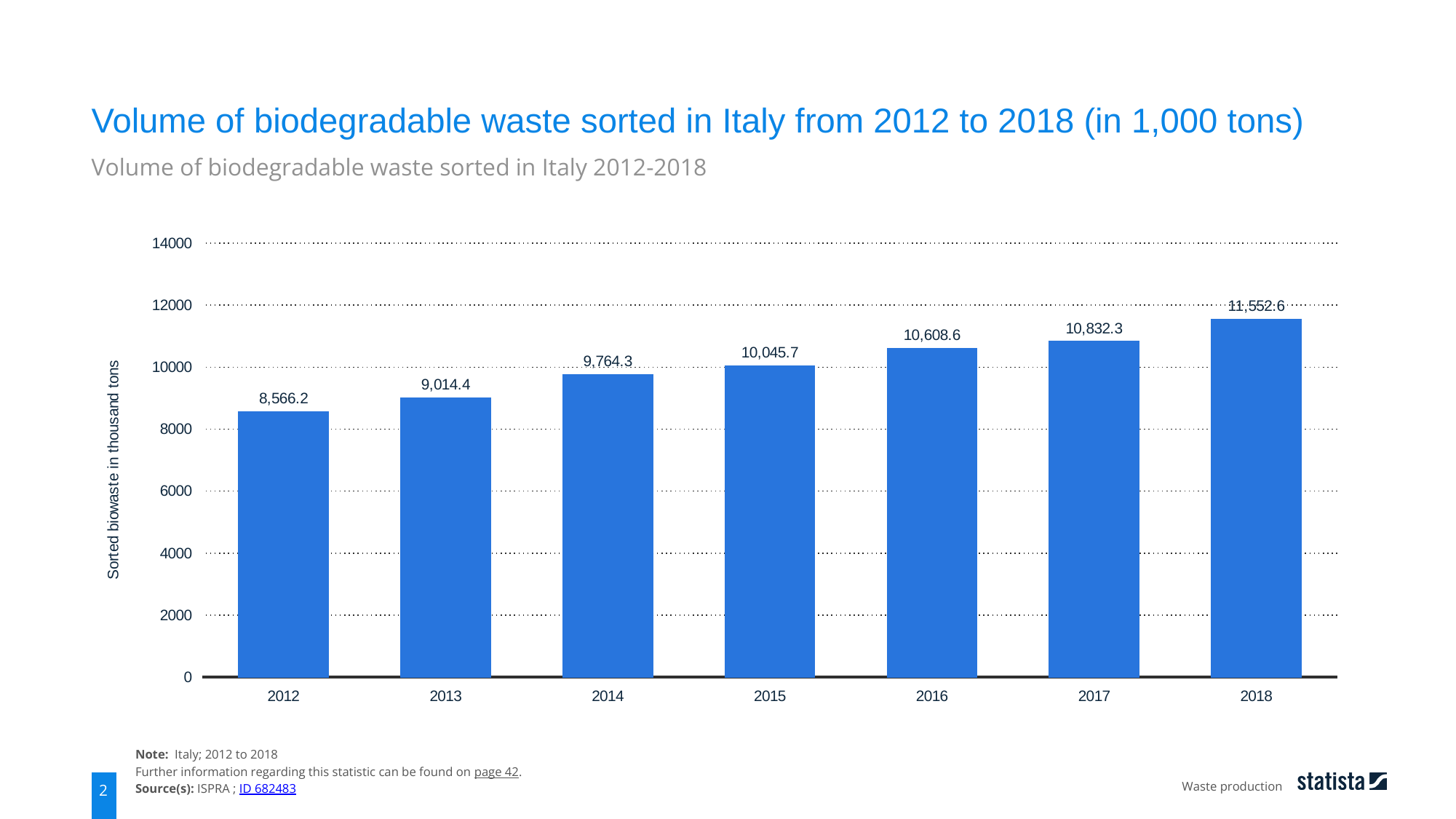

Volume of biodegradable waste sorted in Italy from 2012 to 2018 (in 1,000 tons)
Volume of biodegradable waste sorted in Italy 2012-2018

### Chart

| Category | data |
|---|---|
| 2012 | 8566.2 |
| 2013 | 9014.4 |
| 2014 | 9764.3 |
| 2015 | 10045.7 |
| 2016 | 10608.6 |
| 2017 | 10832.3 |
| 2018 | 11552.6 |
Note:  Italy; 2012 to 2018
Further information regarding this statistic can be found on page 42.
Source(s): ISPRA ; ID 682483
Waste production

2